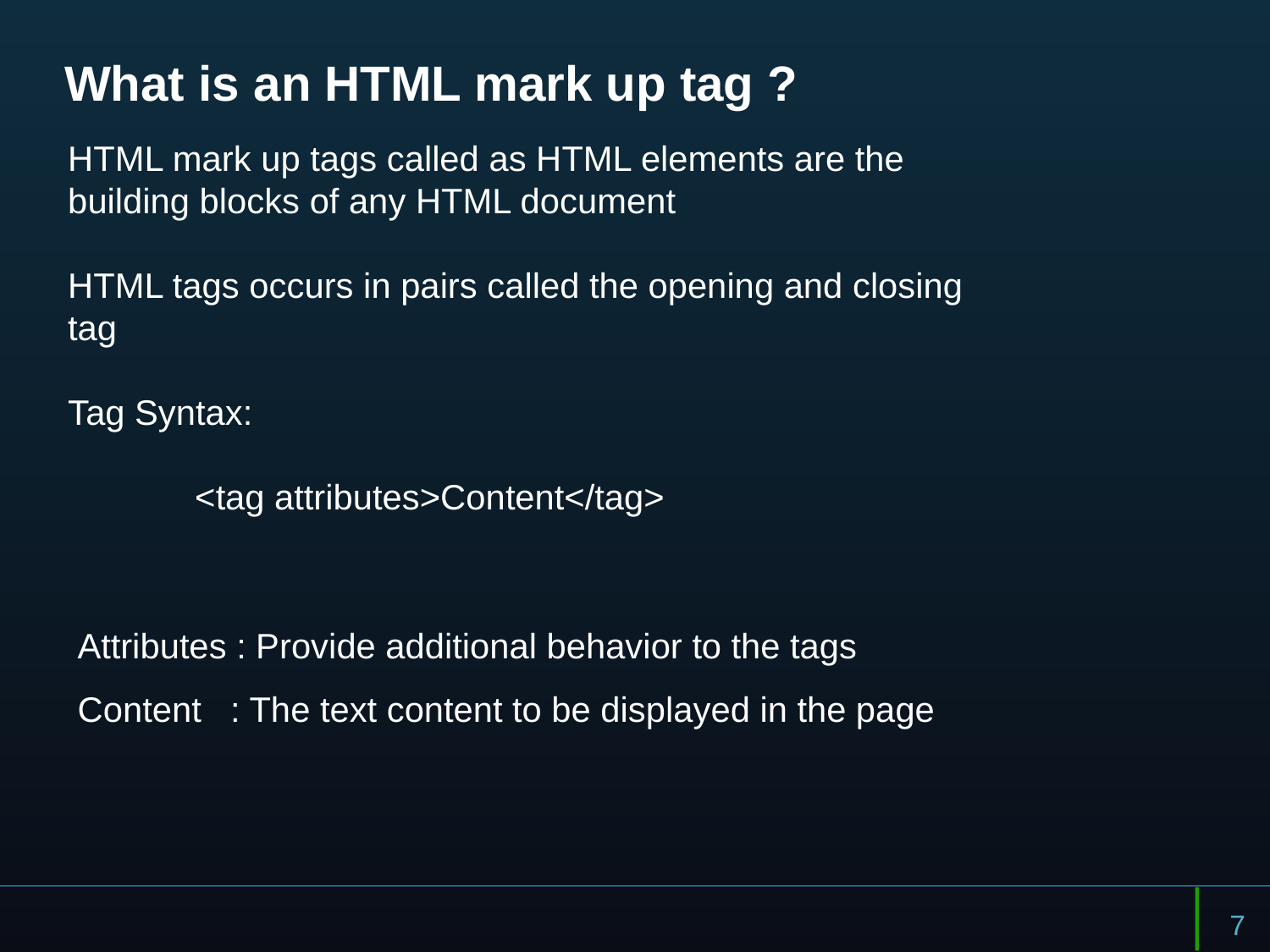

# What is an HTML mark up tag ?
HTML mark up tags called as HTML elements are the  building blocks of any HTML document

HTML tags occurs in pairs called the opening and closing tag

Tag Syntax:

	<tag attributes>Content</tag>

 Attributes : Provide additional behavior to the tags
 Content   : The text content to be displayed in the page

7